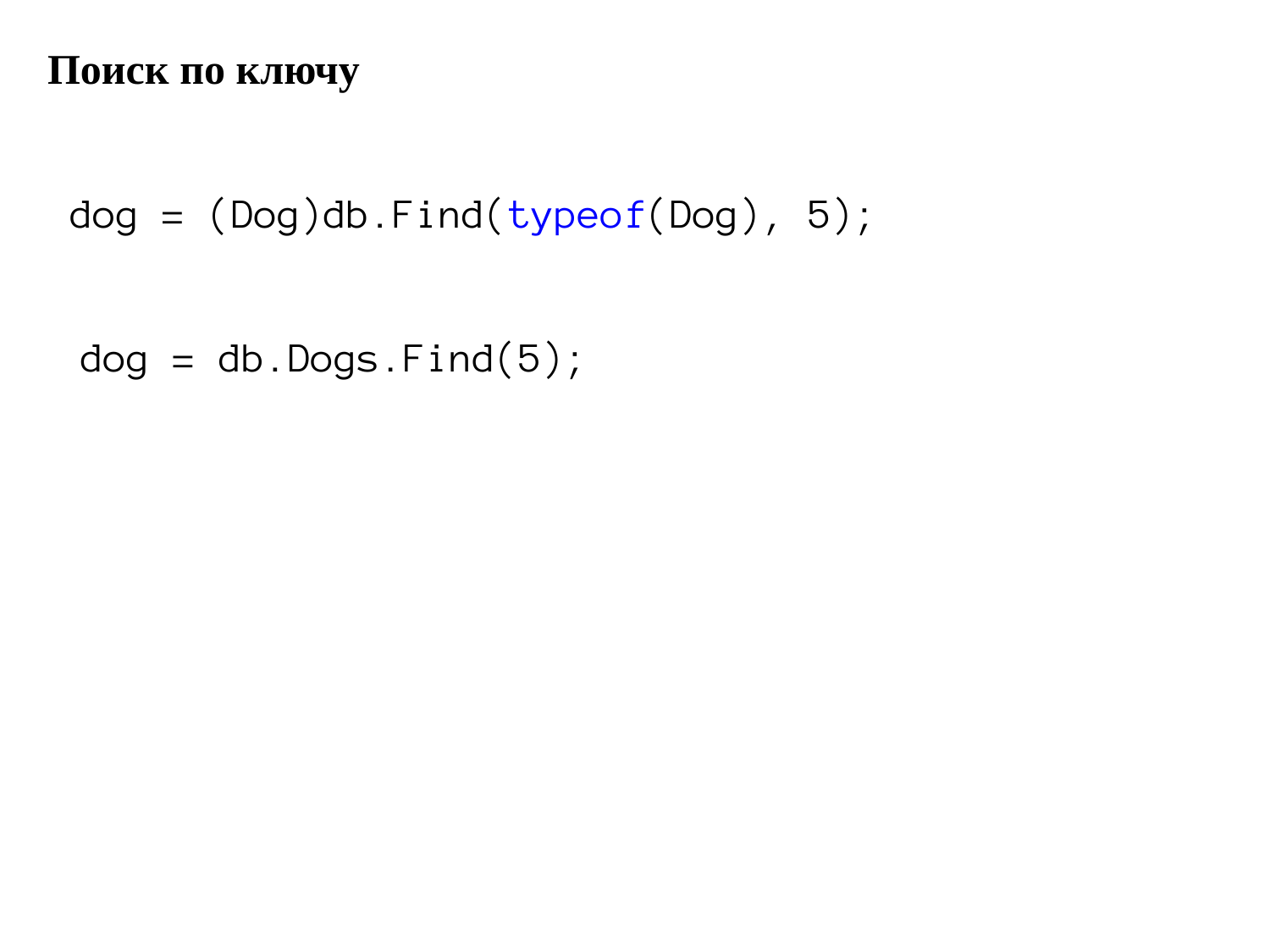

Поиск по ключу

 dog = (Dog)db.Find(typeof(Dog), 5);

  dog = db.Dogs.Find(5);